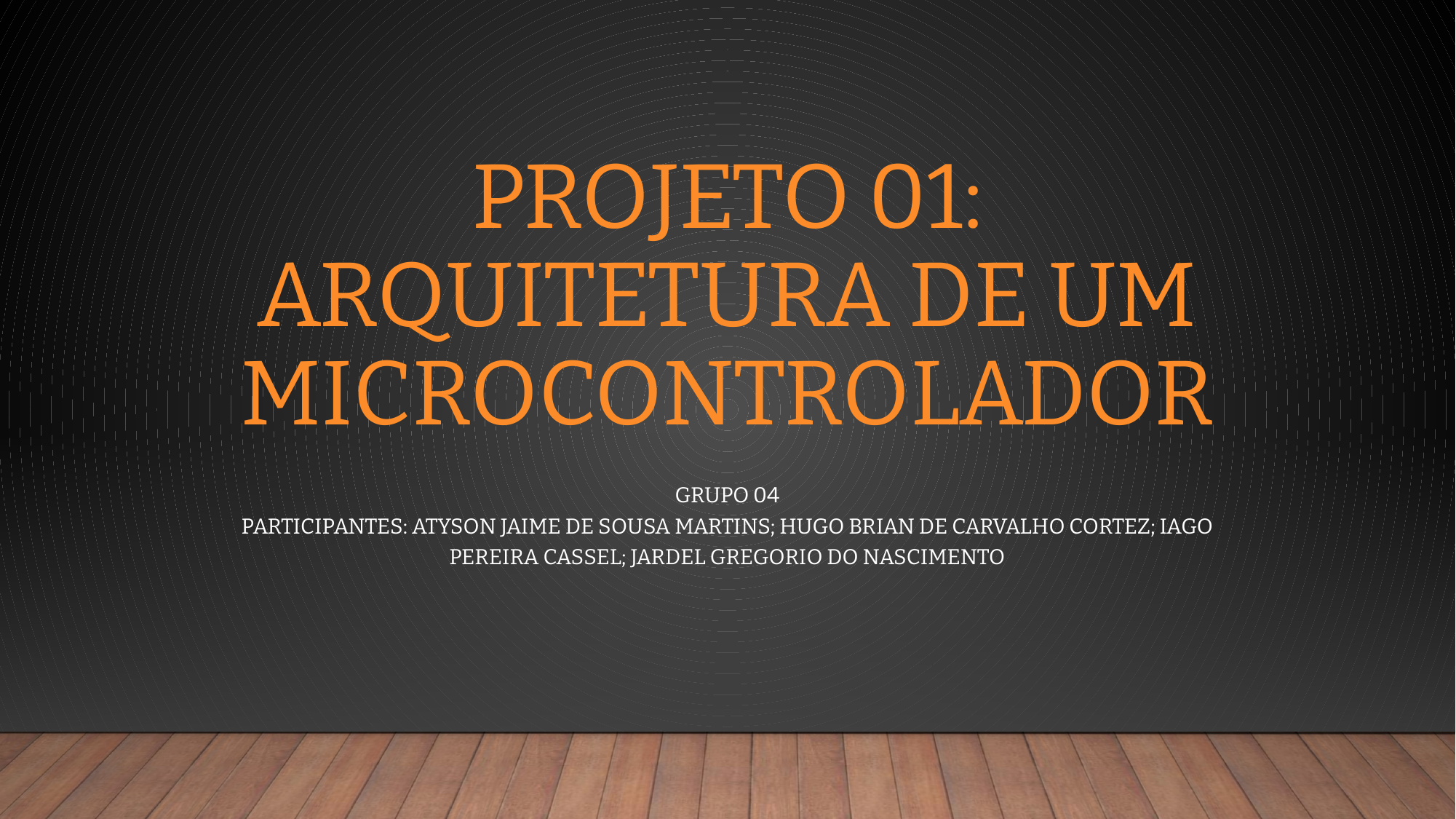

# Projeto 01: Arquitetura de um microcontrolador
Grupo 04
Participantes: Atyson Jaime de Sousa Martins; Hugo brian de carvalho cortez; iago pereira cassel; Jardel gregorio do nascimento